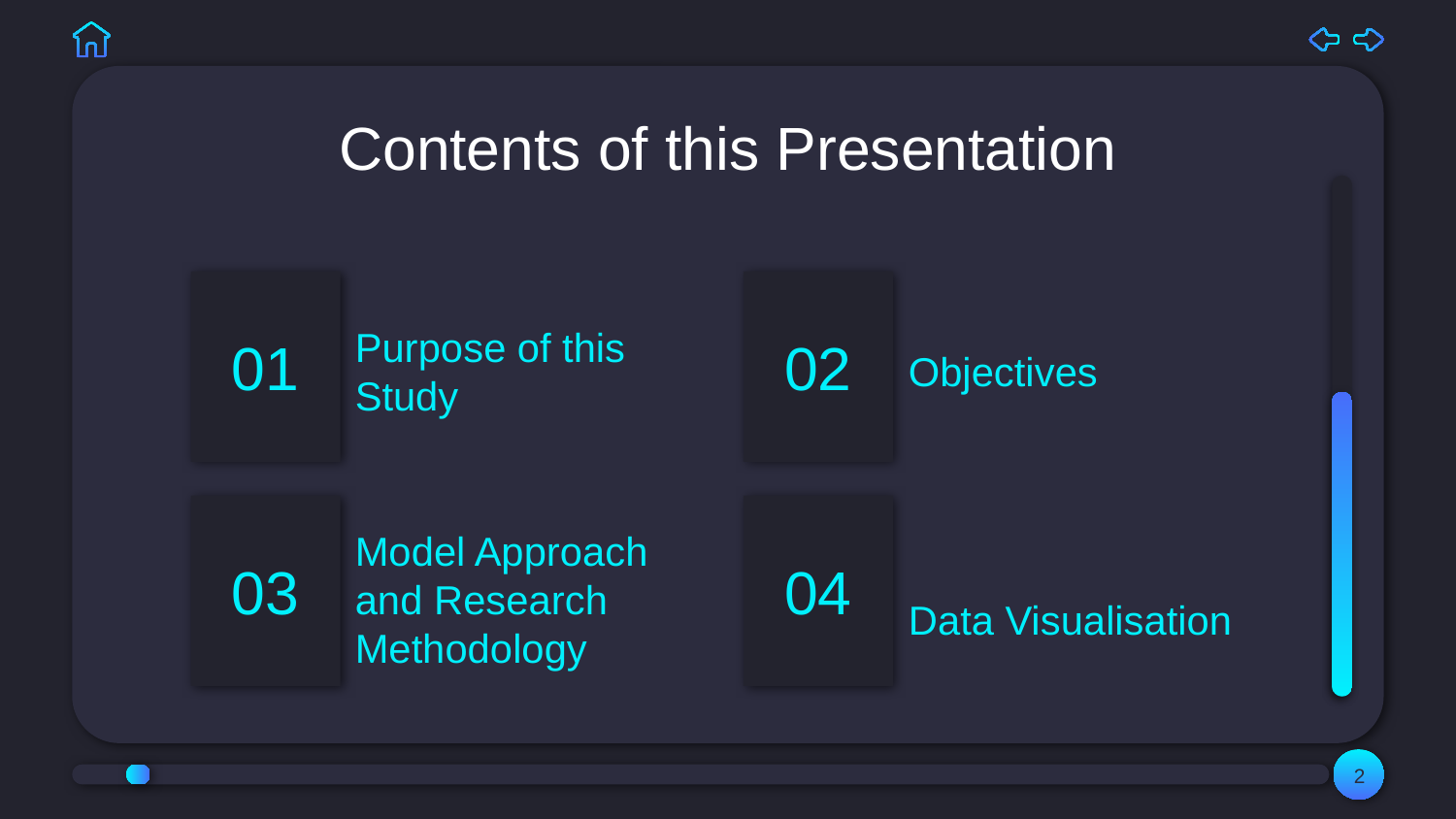

Contents of this Presentation
# 01
02
Objectives
Purpose of this Study
03
04
Model Approach and Research Methodology
Data Visualisation